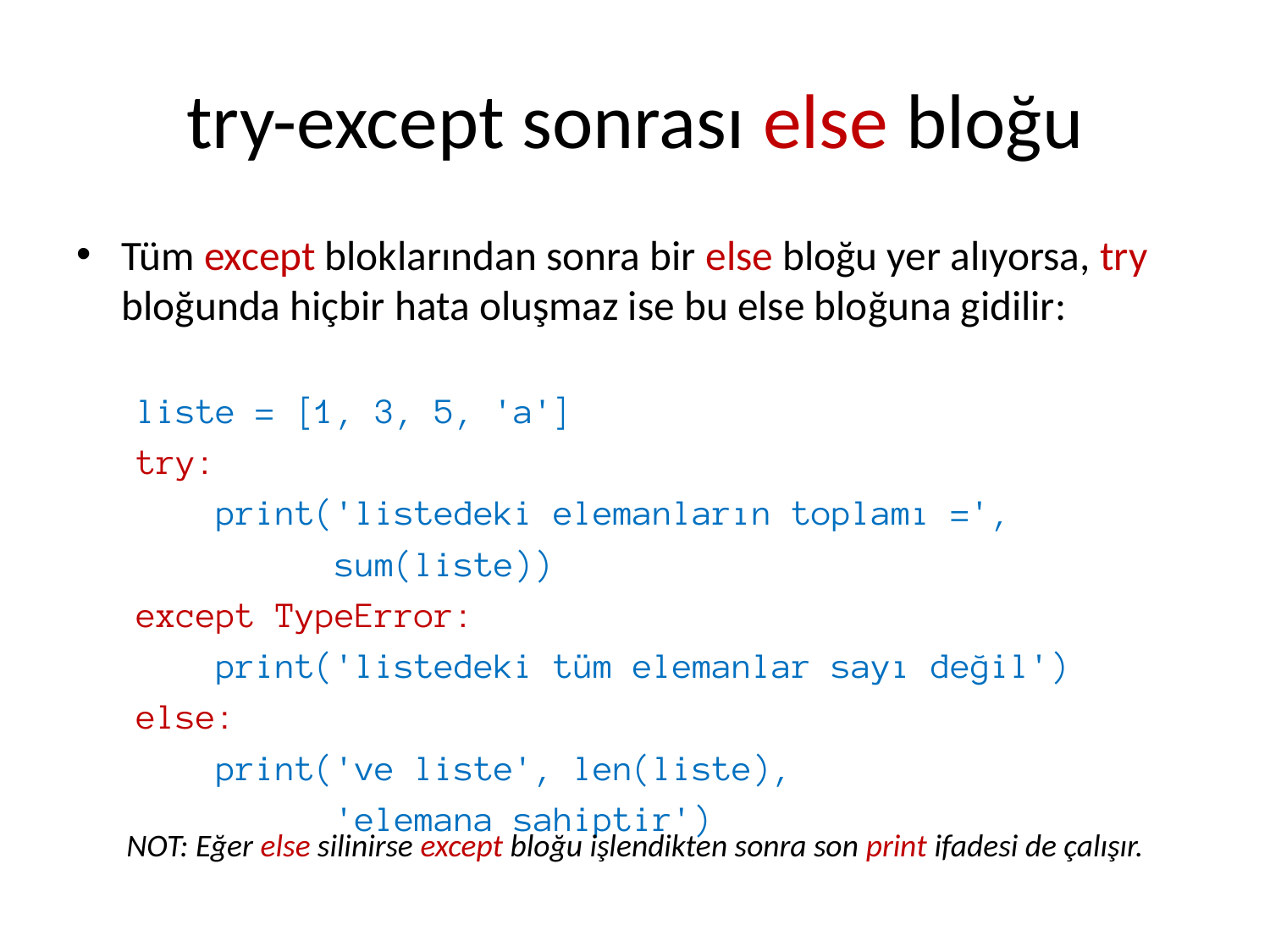

# try-except sonrası else bloğu
Tüm except bloklarından sonra bir else bloğu yer alıyorsa, try bloğunda hiçbir hata oluşmaz ise bu else bloğuna gidilir:

liste = [1, 3, 5, 'a']
try:
    print('listedeki elemanların toplamı =',
          sum(liste))
except TypeError:
    print('listedeki tüm elemanlar sayı değil')
else:
    print('ve liste', len(liste),
          'elemana sahiptir')
NOT: Eğer else silinirse except bloğu işlendikten sonra son print ifadesi de çalışır.